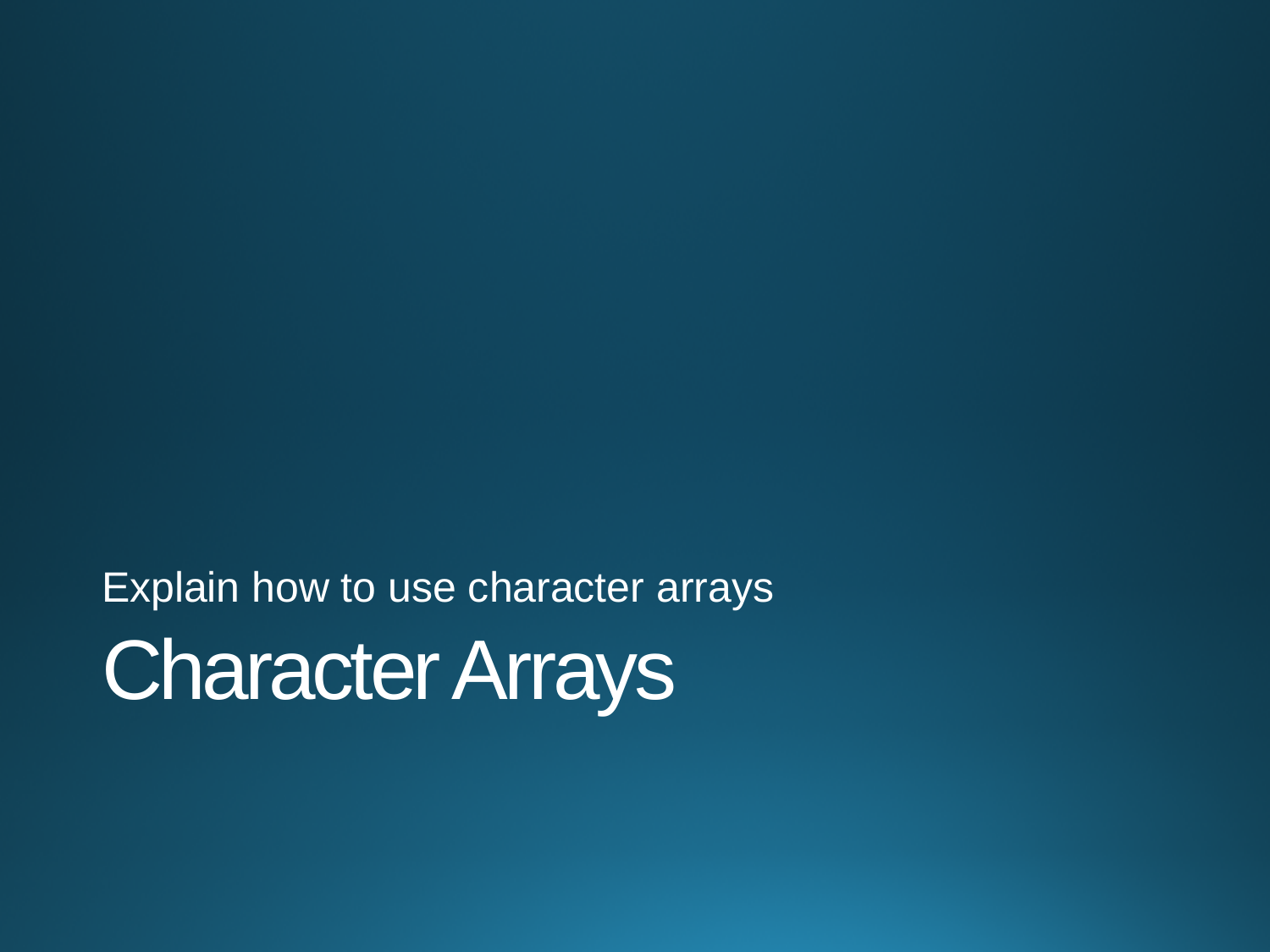

Explain how to use character arrays
# Character Arrays